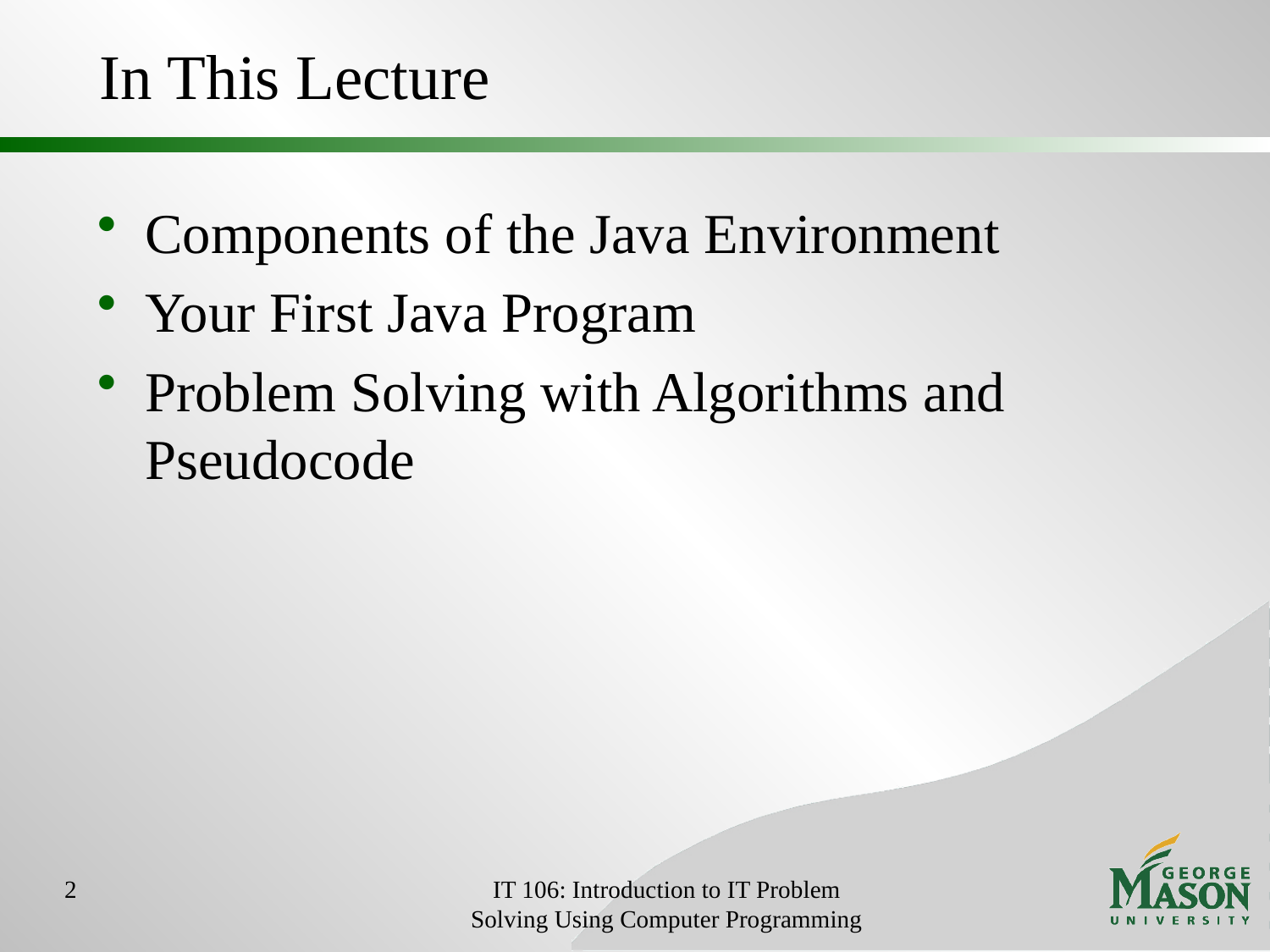

# In This Lecture
Components of the Java Environment
Your First Java Program
Problem Solving with Algorithms and Pseudocode
2
IT 106: Introduction to IT Problem Solving Using Computer Programming